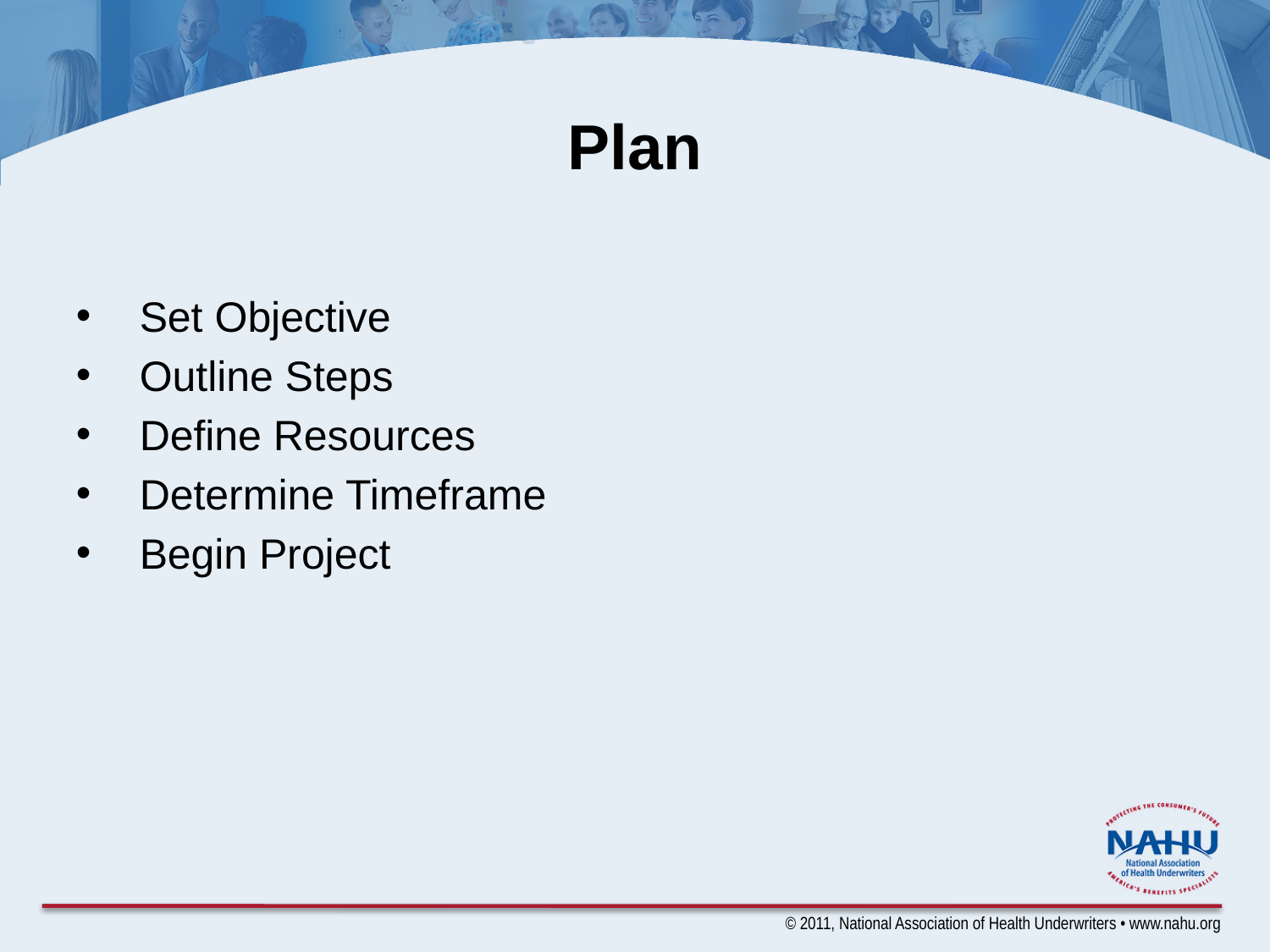

# Plan
Set Objective
Outline Steps
Define Resources
Determine Timeframe
Begin Project